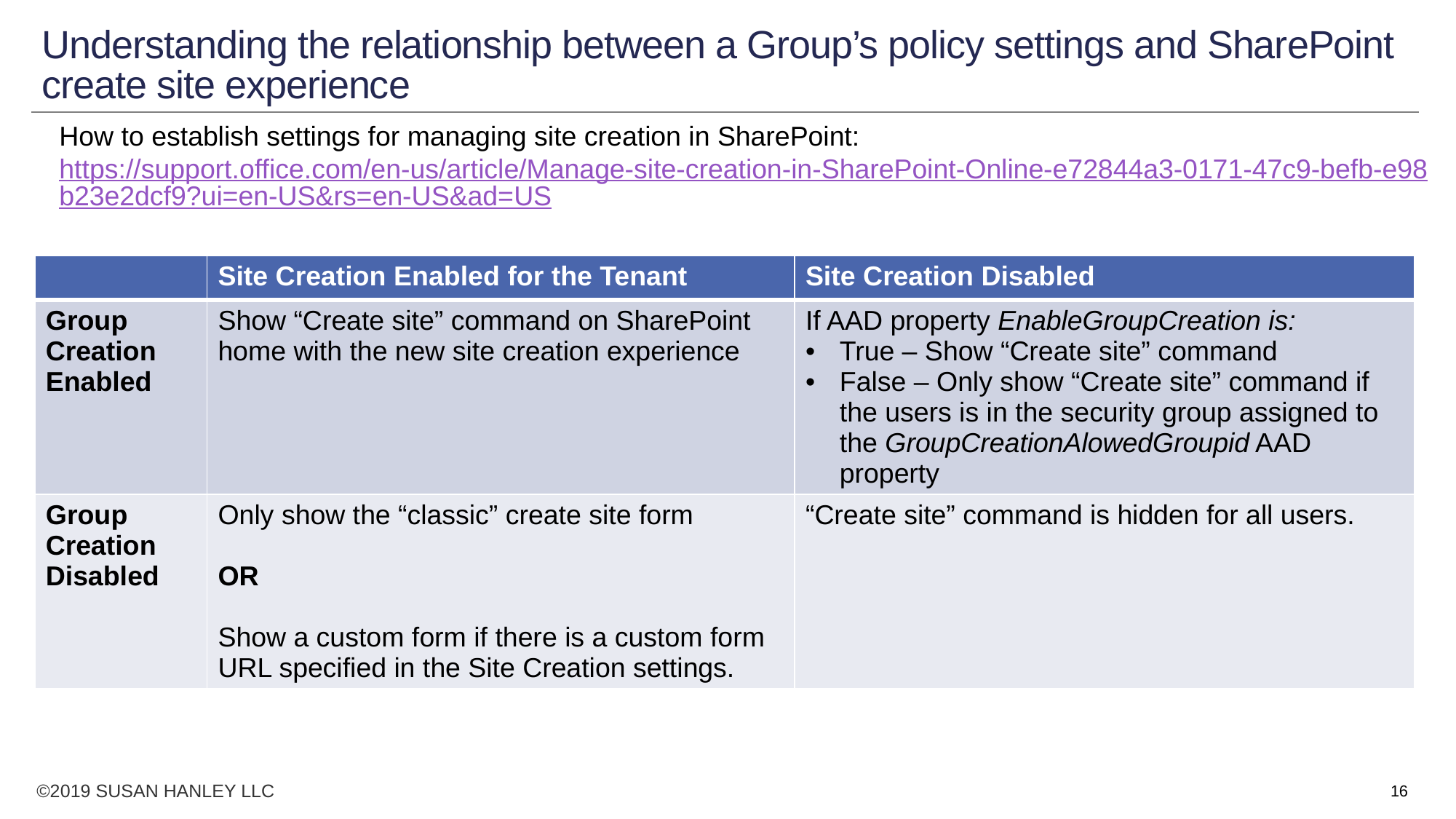

# Understanding the relationship between a Group’s policy settings and SharePoint create site experience
How to establish settings for managing site creation in SharePoint:
https://support.office.com/en-us/article/Manage-site-creation-in-SharePoint-Online-e72844a3-0171-47c9-befb-e98b23e2dcf9?ui=en-US&rs=en-US&ad=US

|  | Site Creation Enabled for the Tenant | Site Creation Disabled |
| --- | --- | --- |
| Group Creation Enabled | Show “Create site” command on SharePoint home with the new site creation experience | If AAD property EnableGroupCreation is: True – Show “Create site” command False – Only show “Create site” command if the users is in the security group assigned to the GroupCreationAlowedGroupid AAD property |
| Group Creation Disabled | Only show the “classic” create site form OR Show a custom form if there is a custom form URL specified in the Site Creation settings. | “Create site” command is hidden for all users. |
16